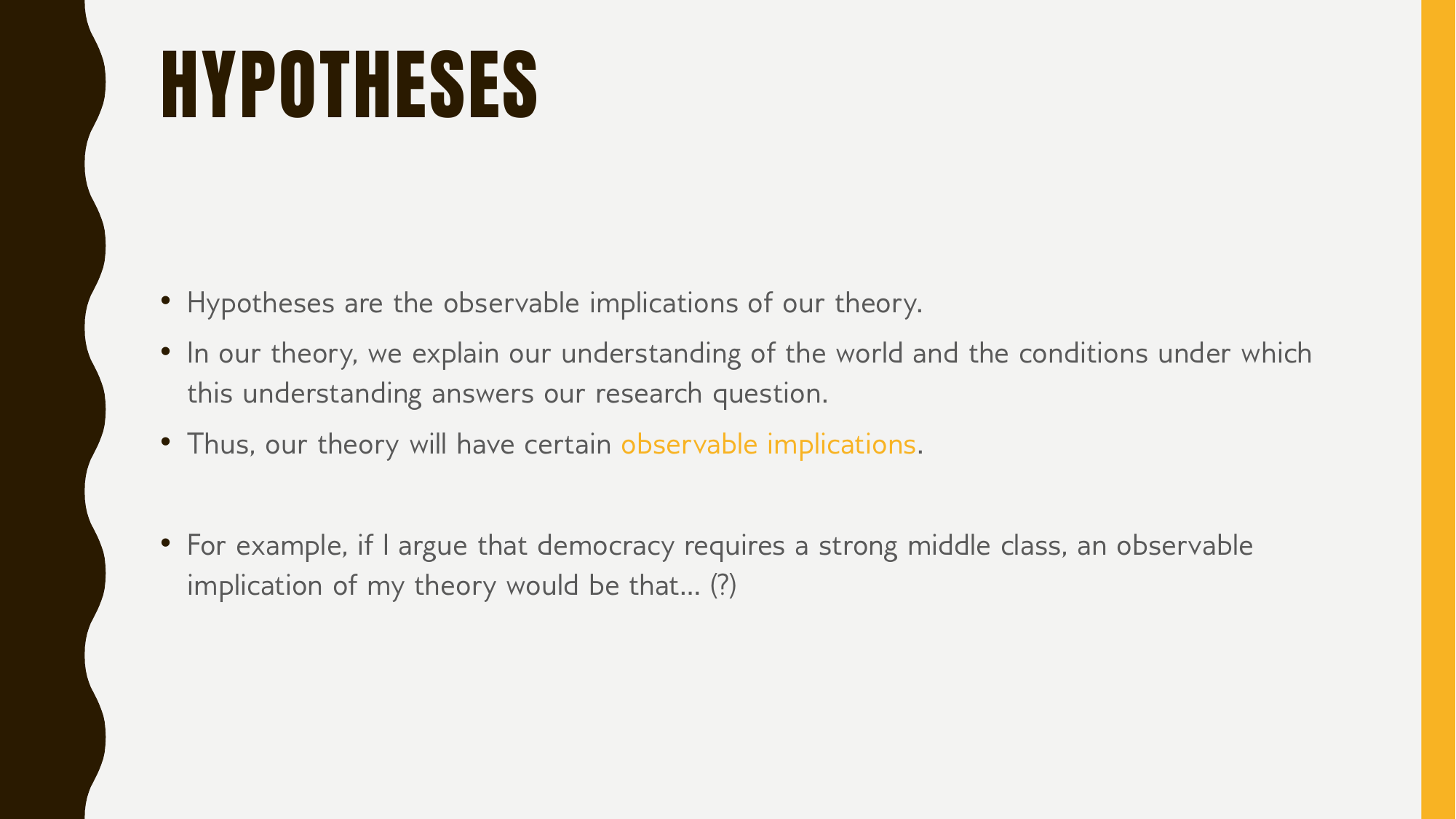

# Hypotheses
Hypotheses are the observable implications of our theory.
In our theory, we explain our understanding of the world and the conditions under which this understanding answers our research question.
Thus, our theory will have certain observable implications.

For example, if I argue that democracy requires a strong middle class, an observable implication of my theory would be that… (?)